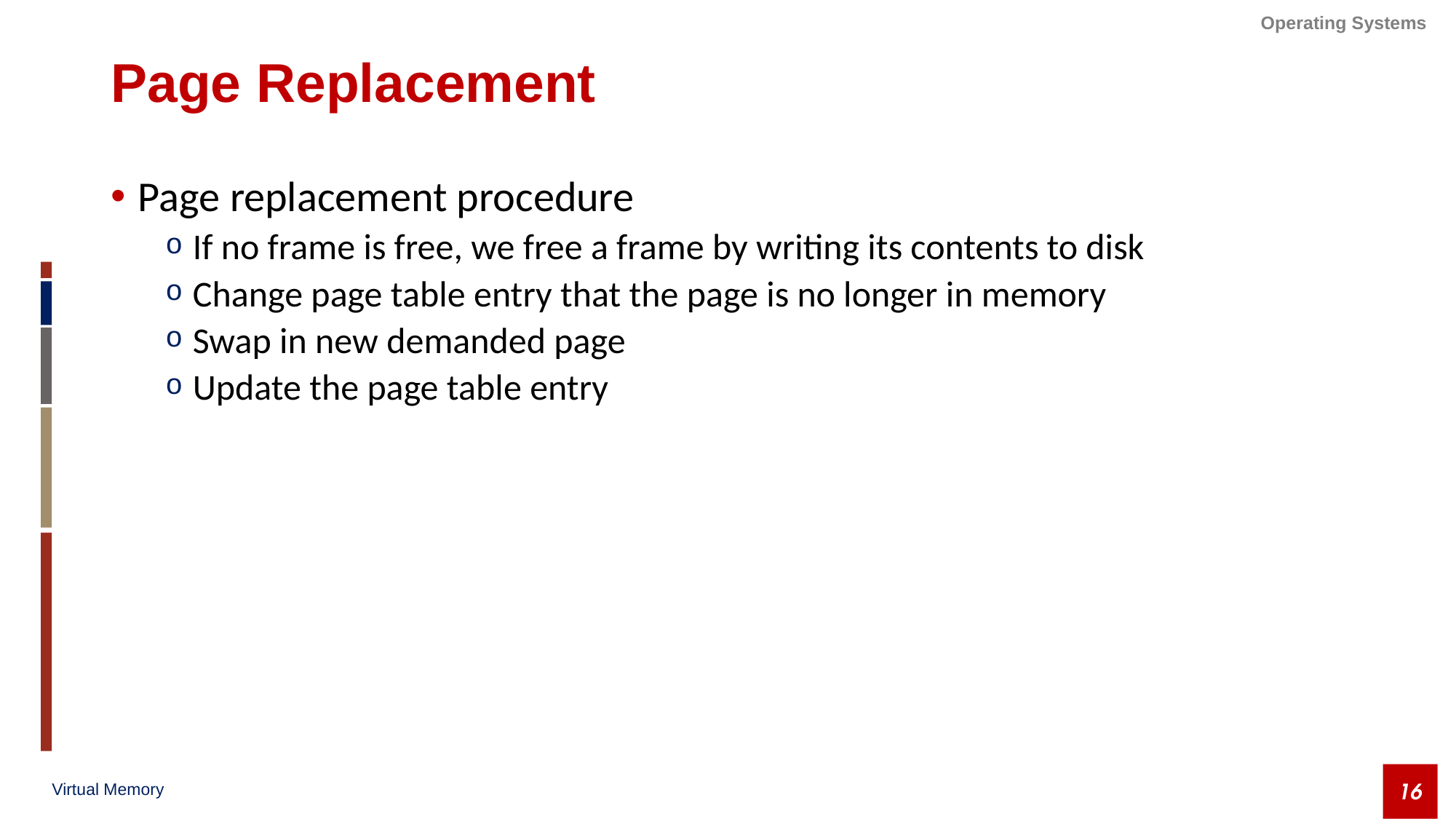

# Page Replacement
Page replacement procedure
If no frame is free, we free a frame by writing its contents to disk
Change page table entry that the page is no longer in memory
Swap in new demanded page
Update the page table entry